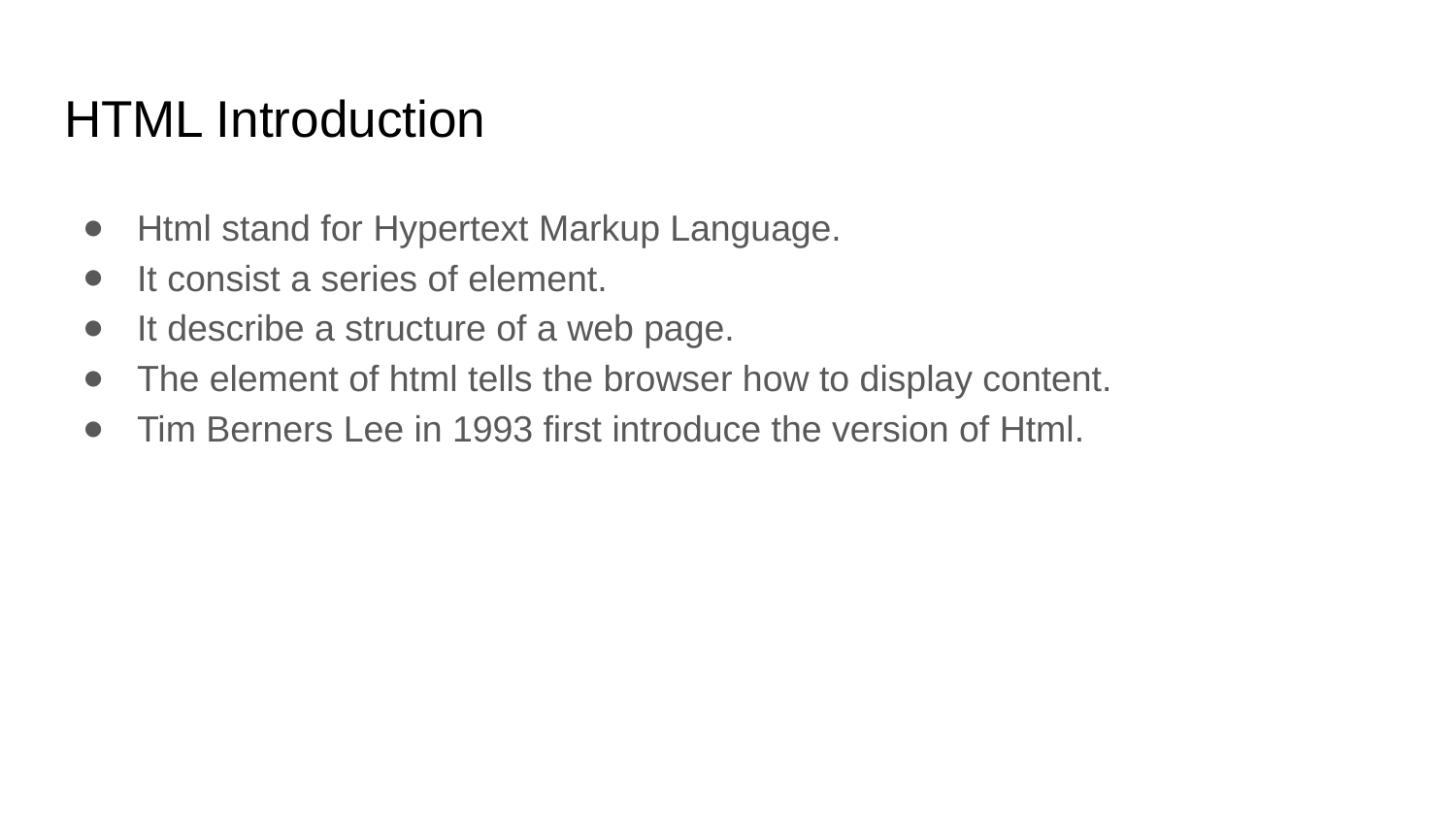

# HTML Introduction
Html stand for Hypertext Markup Language.
It consist a series of element.
It describe a structure of a web page.
The element of html tells the browser how to display content.
Tim Berners Lee in 1993 first introduce the version of Html.